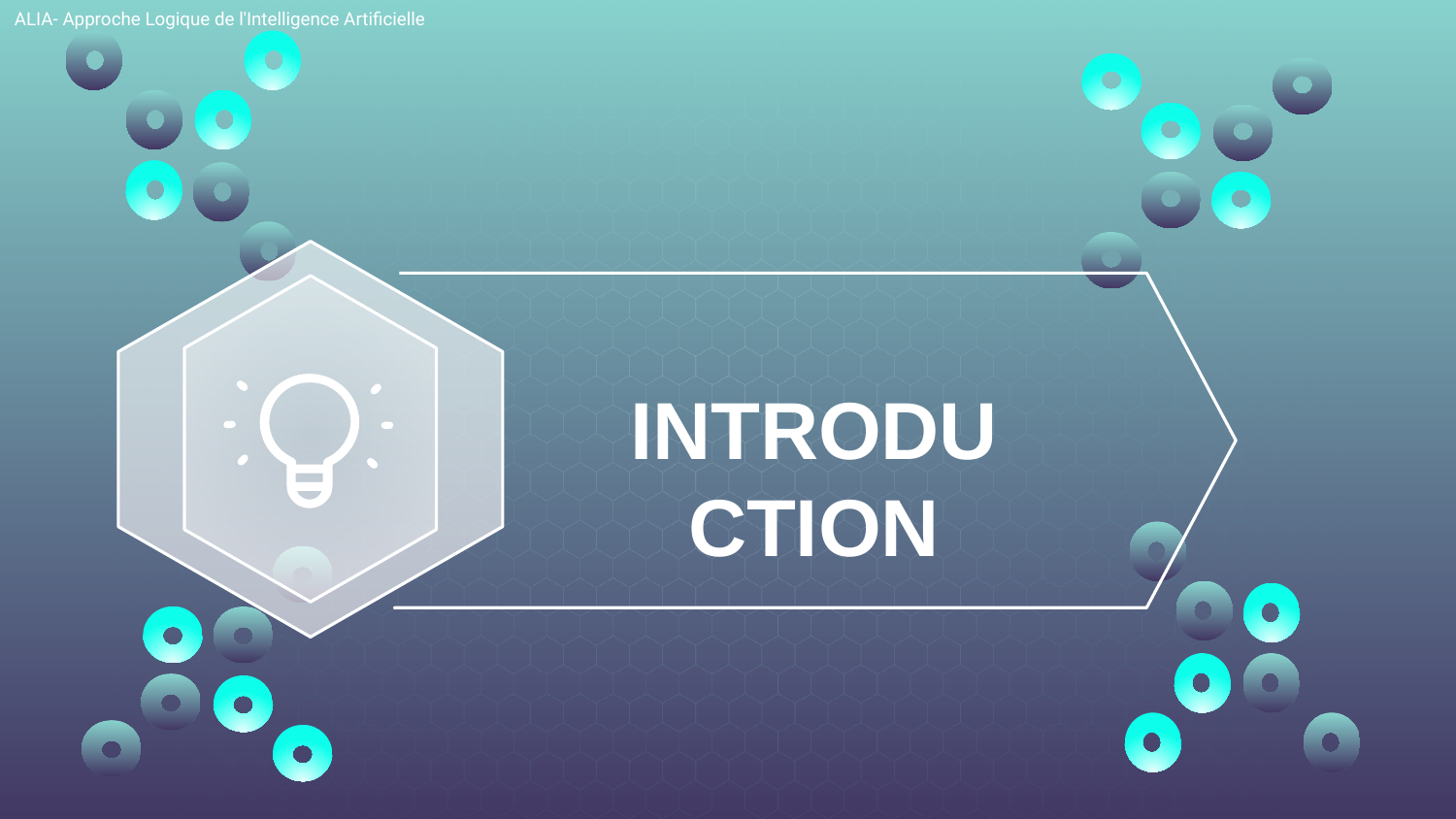

ALIA- Approche Logique de l'Intelligence Artificielle

# INTRODUCTION